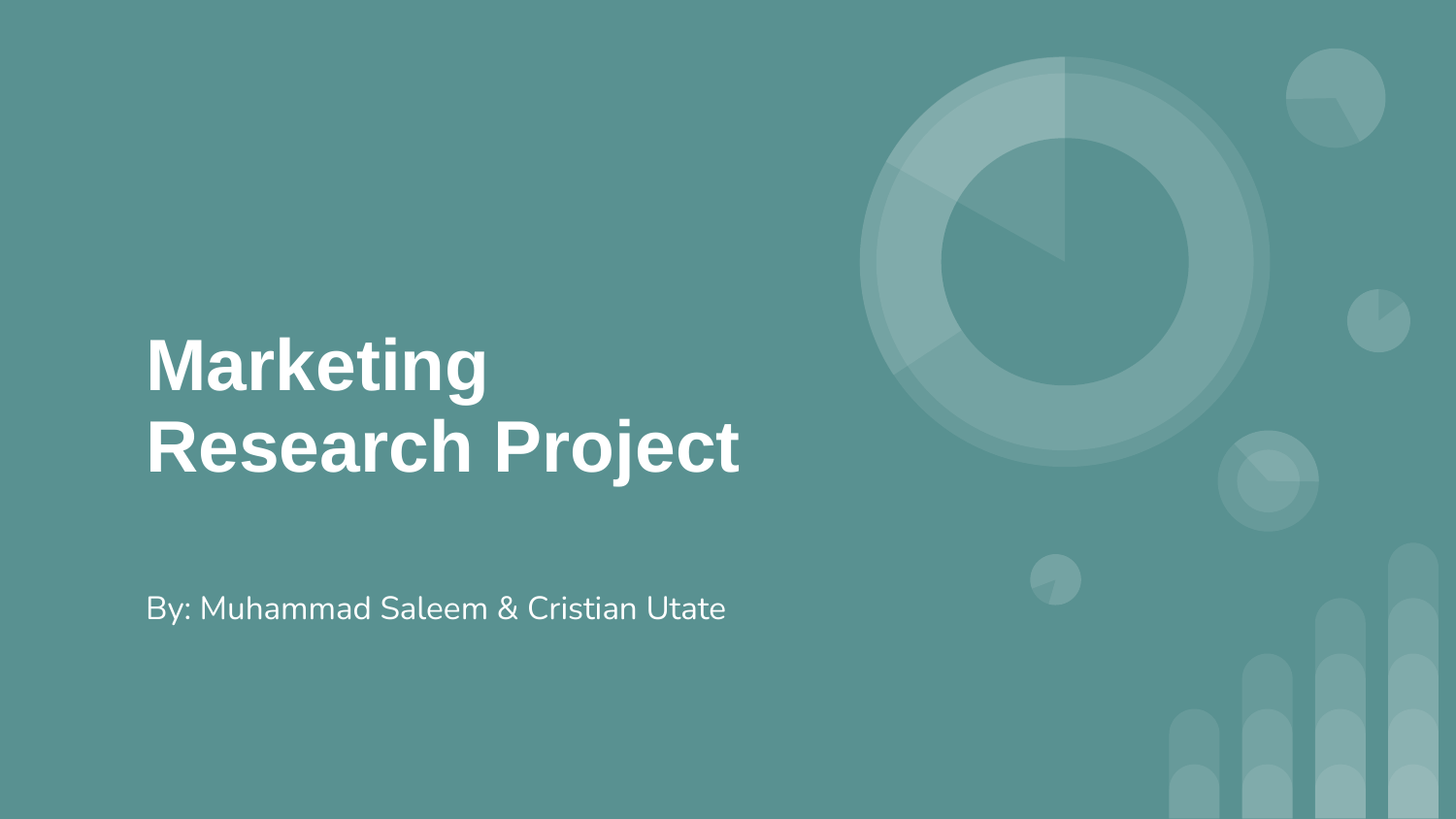

# Marketing Research Project
By: Muhammad Saleem & Cristian Utate